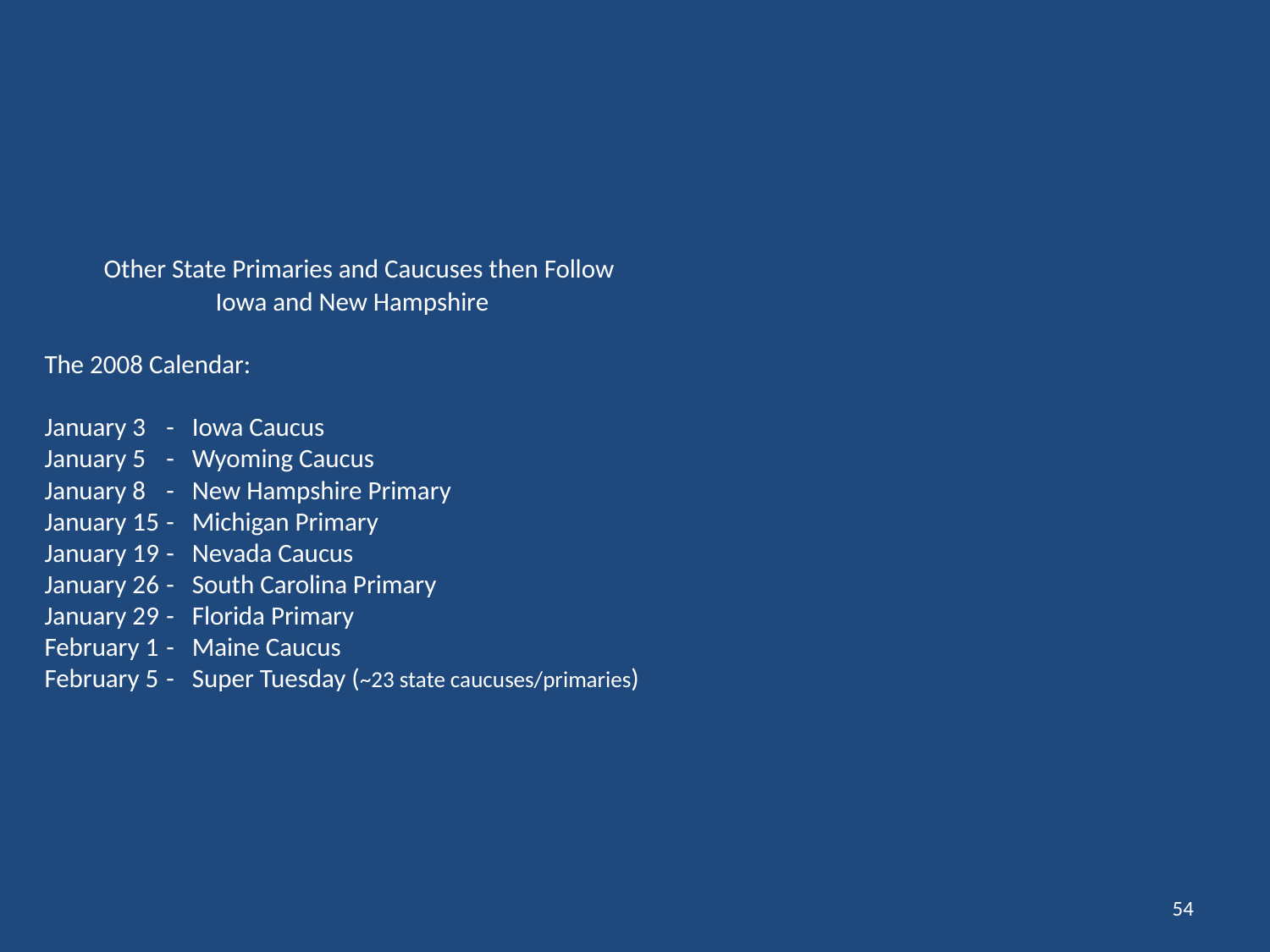

# Other State Primaries and Caucuses then Follow Iowa and New Hampshire The 2008 Calendar: January 3 	-   Iowa Caucus January 5	-   Wyoming Caucus January 8	-   New Hampshire Primary January 15	-   Michigan Primary January 19	-   Nevada Caucus January 26	-   South Carolina Primary January 29	-   Florida Primary February 1	-   Maine Caucus February 5	-   Super Tuesday (~23 state caucuses/primaries)
54